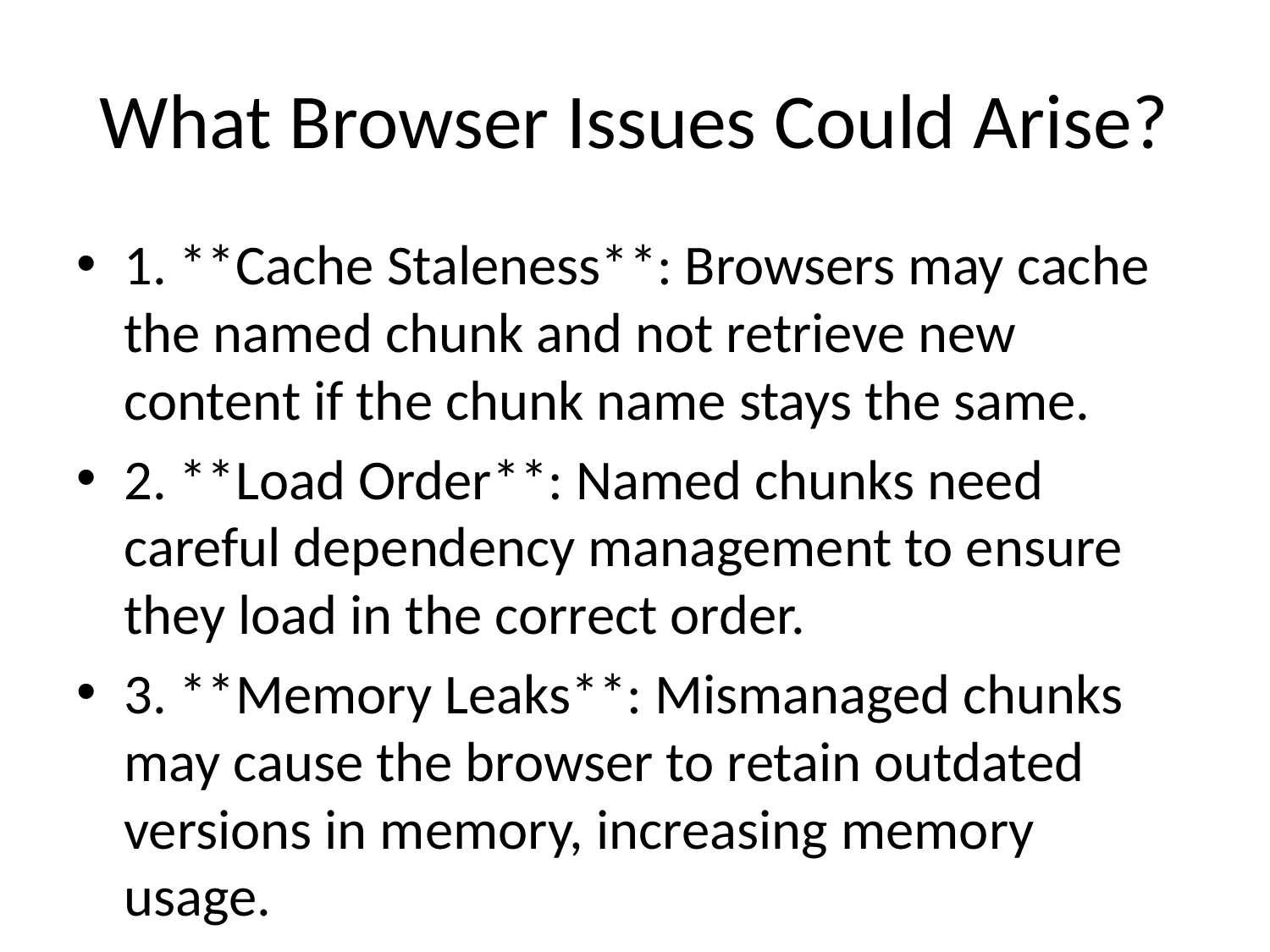

# What Browser Issues Could Arise?
1. **Cache Staleness**: Browsers may cache the named chunk and not retrieve new content if the chunk name stays the same.
2. **Load Order**: Named chunks need careful dependency management to ensure they load in the correct order.
3. **Memory Leaks**: Mismanaged chunks may cause the browser to retain outdated versions in memory, increasing memory usage.